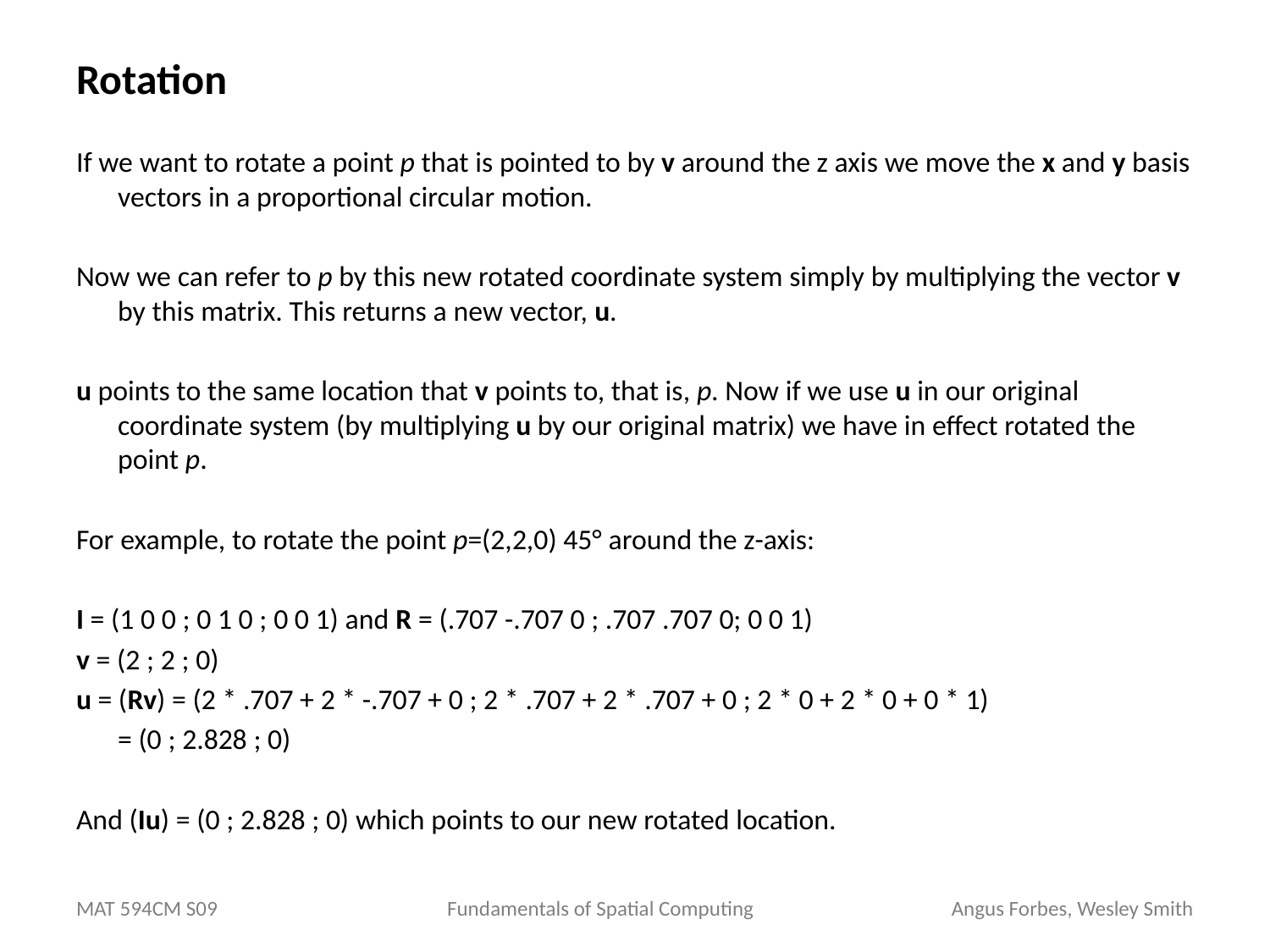

# Rotation
If we want to rotate a point p that is pointed to by v around the z axis we move the x and y basis vectors in a proportional circular motion.

Now we can refer to p by this new rotated coordinate system simply by multiplying the vector v by this matrix. This returns a new vector, u.

u points to the same location that v points to, that is, p. Now if we use u in our original coordinate system (by multiplying u by our original matrix) we have in effect rotated the point p.

For example, to rotate the point p=(2,2,0) 45° around the z-axis:

I = (1 0 0 ; 0 1 0 ; 0 0 1) and R = (.707 -.707 0 ; .707 .707 0; 0 0 1)
v = (2 ; 2 ; 0)
u = (Rv) = (2 * .707 + 2 * -.707 + 0 ; 2 * .707 + 2 * .707 + 0 ; 2 * 0 + 2 * 0 + 0 * 1)
	= (0 ; 2.828 ; 0)

And (Iu) = (0 ; 2.828 ; 0) which points to our new rotated location.